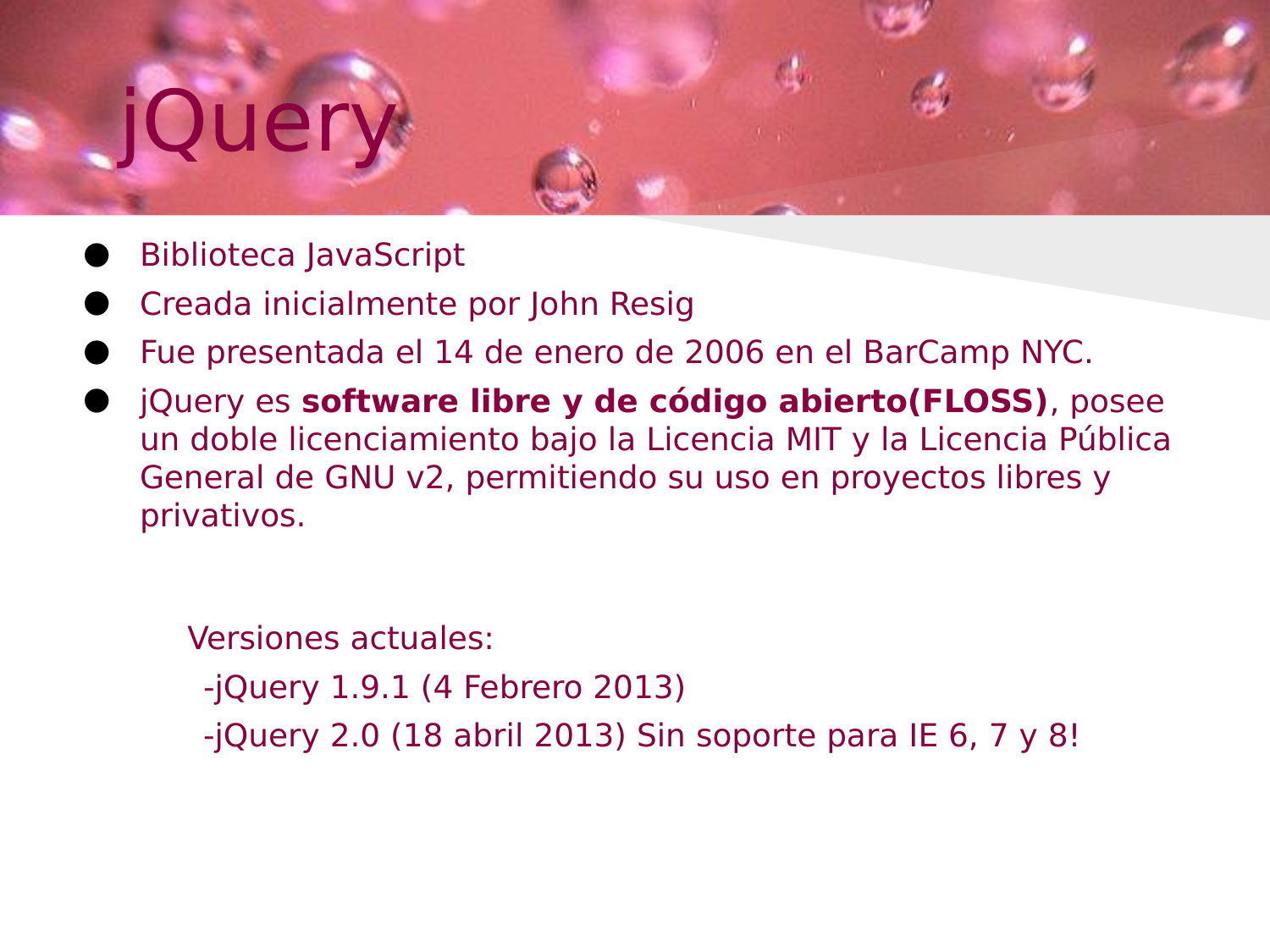

# jQuery
Biblioteca JavaScript
Creada inicialmente por John Resig
Fue presentada el 14 de enero de 2006 en el BarCamp NYC.
jQuery es software libre y de código abierto(FLOSS), posee un doble licenciamiento bajo la Licencia MIT y la Licencia Pública General de GNU v2, permitiendo su uso en proyectos libres y privativos.

Versiones actuales:
-jQuery 1.9.1 (4 Febrero 2013)
-jQuery 2.0 (18 abril 2013) Sin soporte para IE 6, 7 y 8!